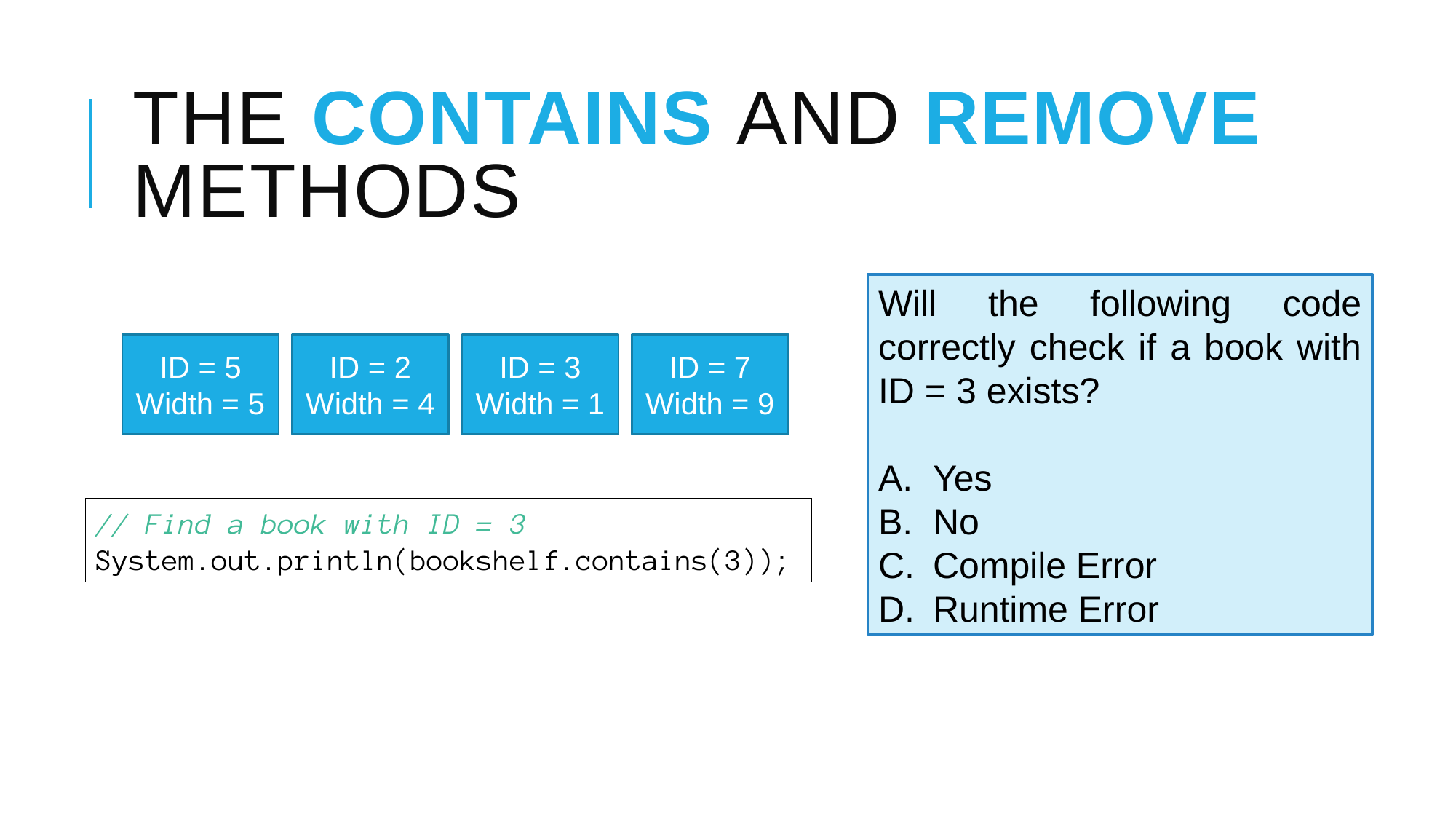

# The contains and remove methods
Will the following code correctly check if a book with ID = 3 exists?

Yes
No
Compile Error
Runtime Error
ID = 5
Width = 5
ID = 2
Width = 4
ID = 3
Width = 1
ID = 7
Width = 9
// Find a book with ID = 3
System.out.println(bookshelf.contains(3));